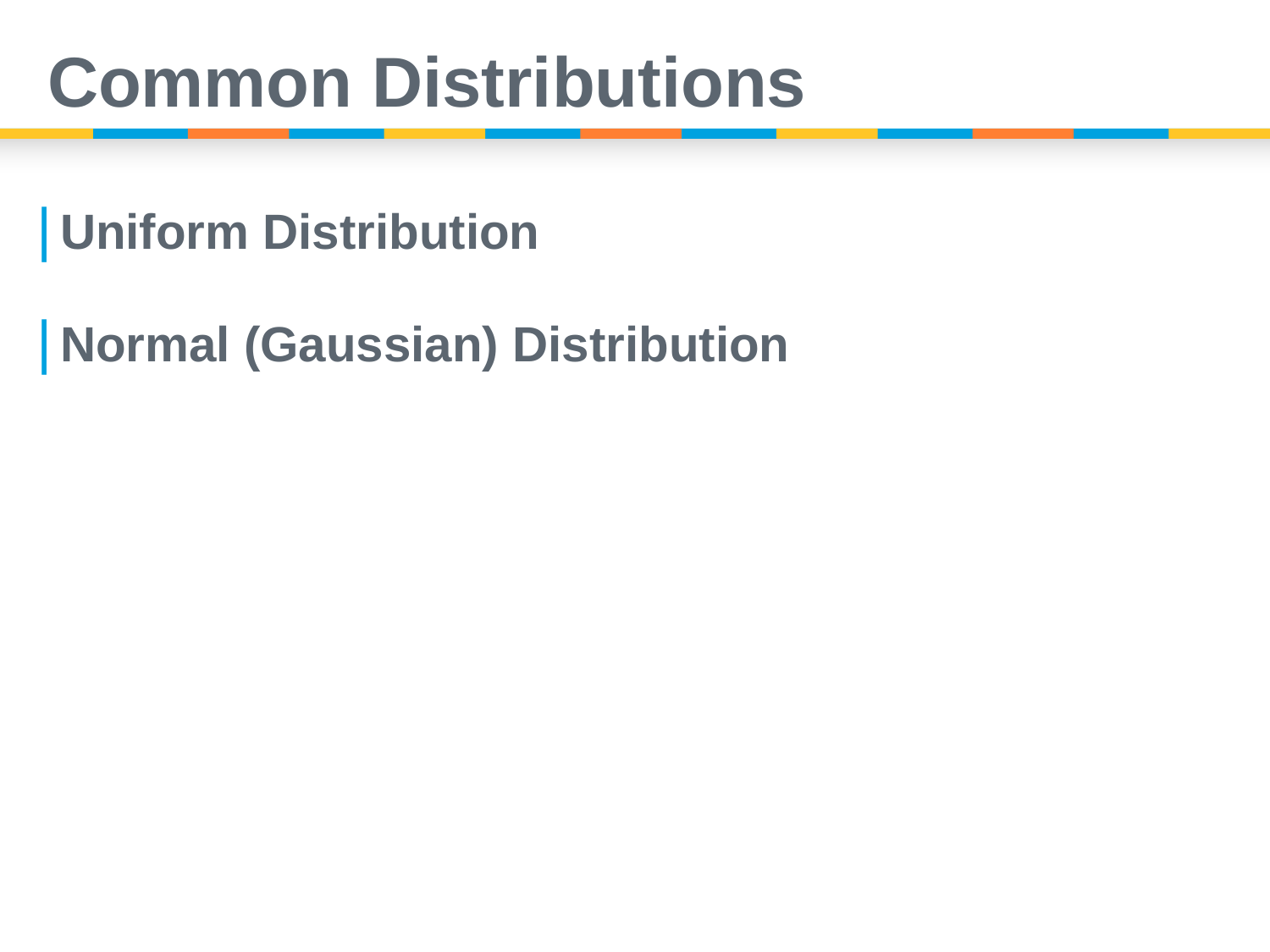

# Common Distributions
Uniform Distribution
Normal (Gaussian) Distribution